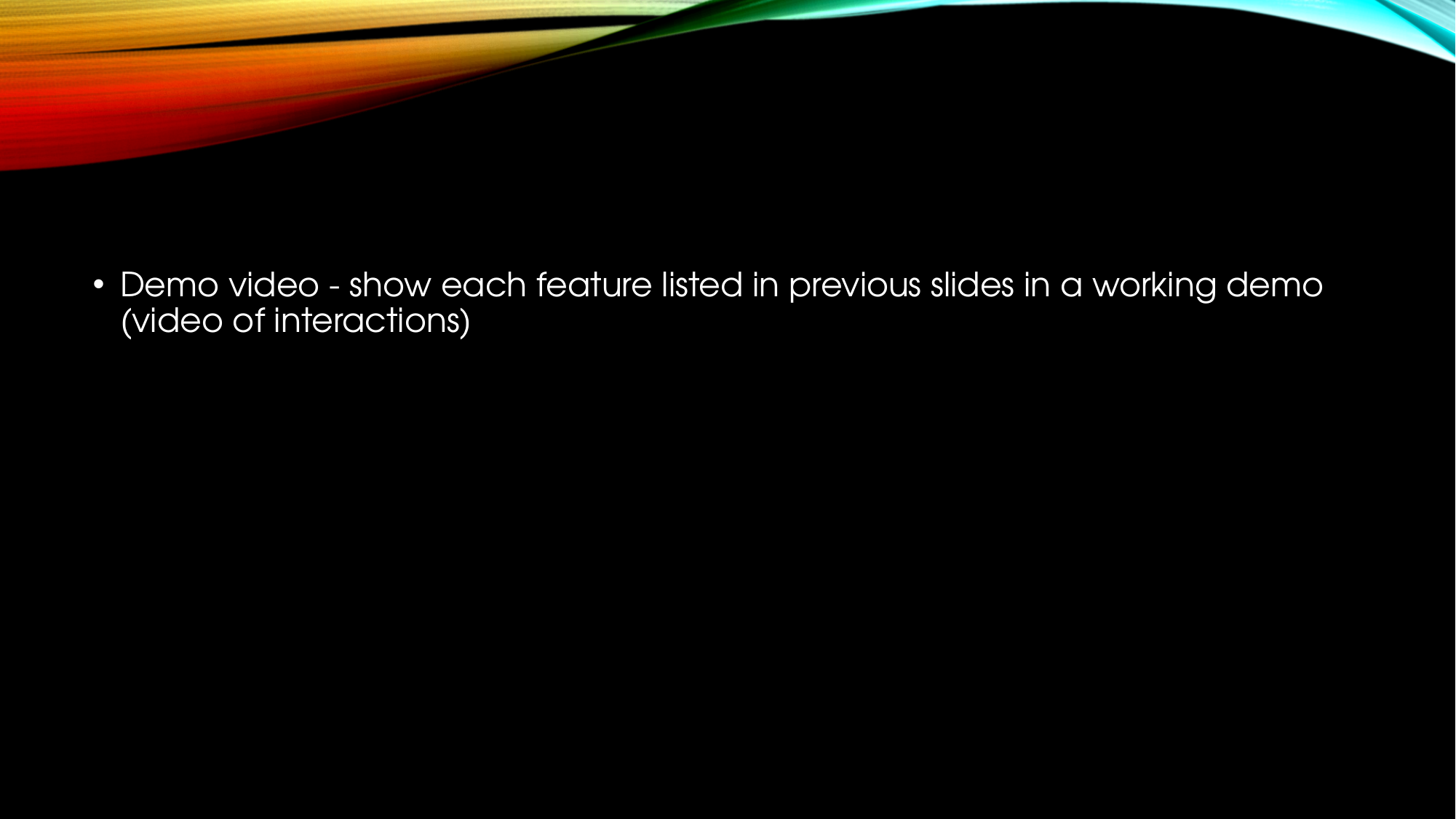

#
Demo video - show each feature listed in previous slides in a working demo (video of interactions)